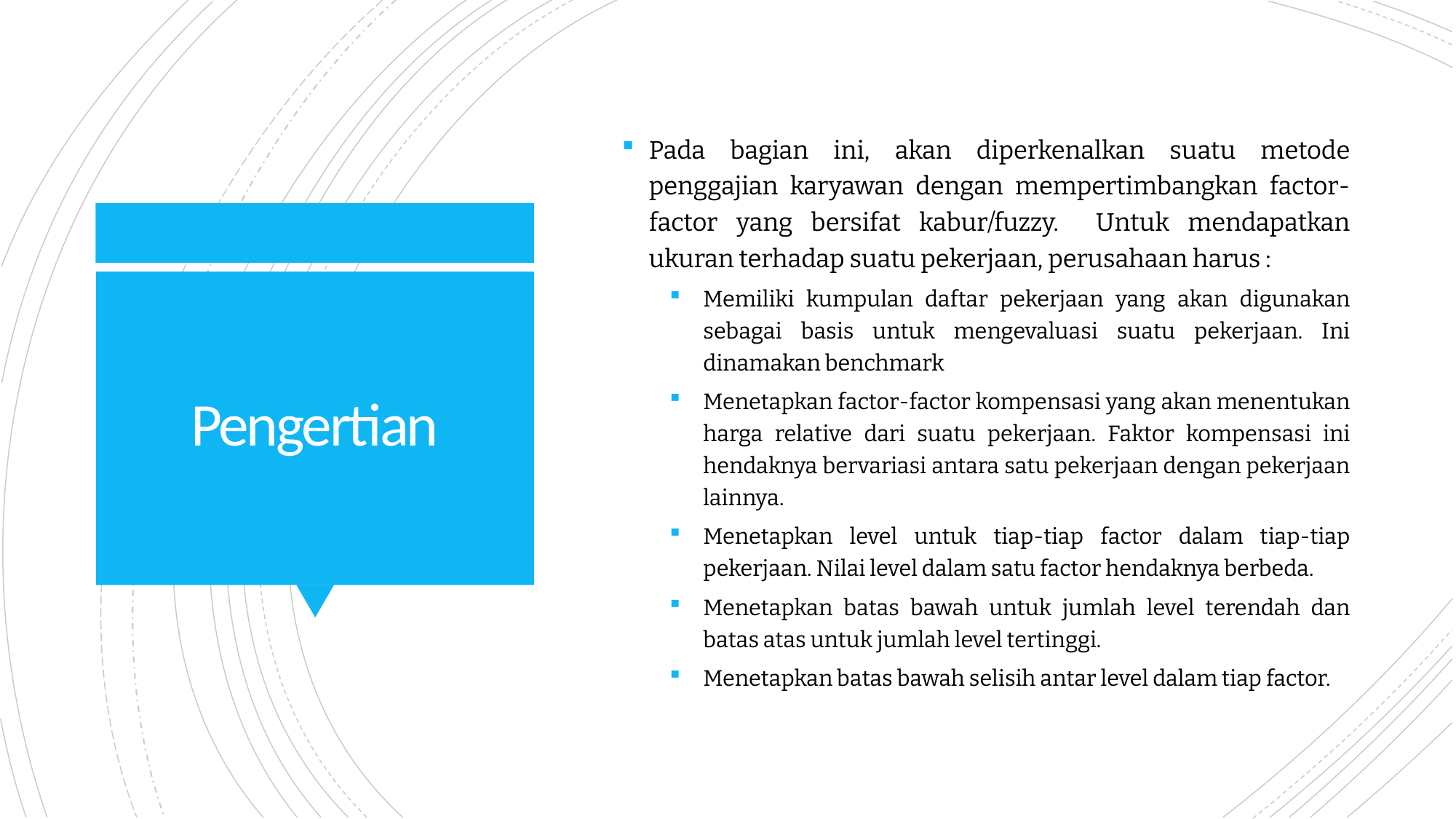

Pada bagian ini, akan diperkenalkan suatu metode penggajian karyawan dengan mempertimbangkan factor-factor yang bersifat kabur/fuzzy.  Untuk mendapatkan ukuran terhadap suatu pekerjaan, perusahaan harus :
Memiliki kumpulan daftar pekerjaan yang akan digunakan sebagai basis untuk mengevaluasi suatu pekerjaan. Ini dinamakan benchmark
Menetapkan factor-factor kompensasi yang akan menentukan harga relative dari suatu pekerjaan. Faktor kompensasi ini hendaknya bervariasi antara satu pekerjaan dengan pekerjaan lainnya.
Menetapkan level untuk tiap-tiap factor dalam tiap-tiap pekerjaan. Nilai level dalam satu factor hendaknya berbeda.
Menetapkan batas bawah untuk jumlah level terendah dan batas atas untuk jumlah level tertinggi.
Menetapkan batas bawah selisih antar level dalam tiap factor.
# Pengertian